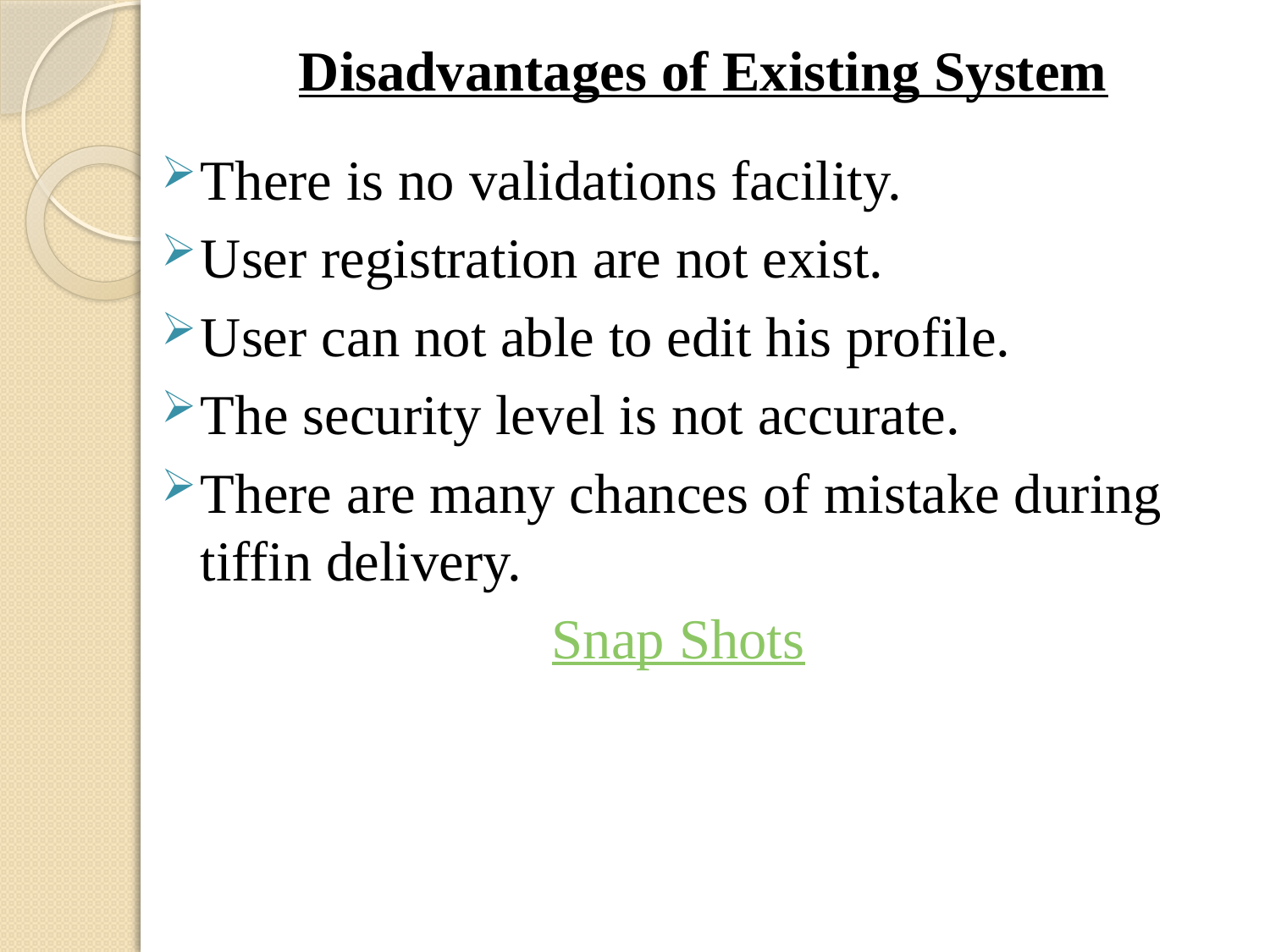

# Disadvantages of Existing System
There is no validations facility.
User registration are not exist.
User can not able to edit his profile.
The security level is not accurate.
There are many chances of mistake during tiffin delivery.
Snap Shots